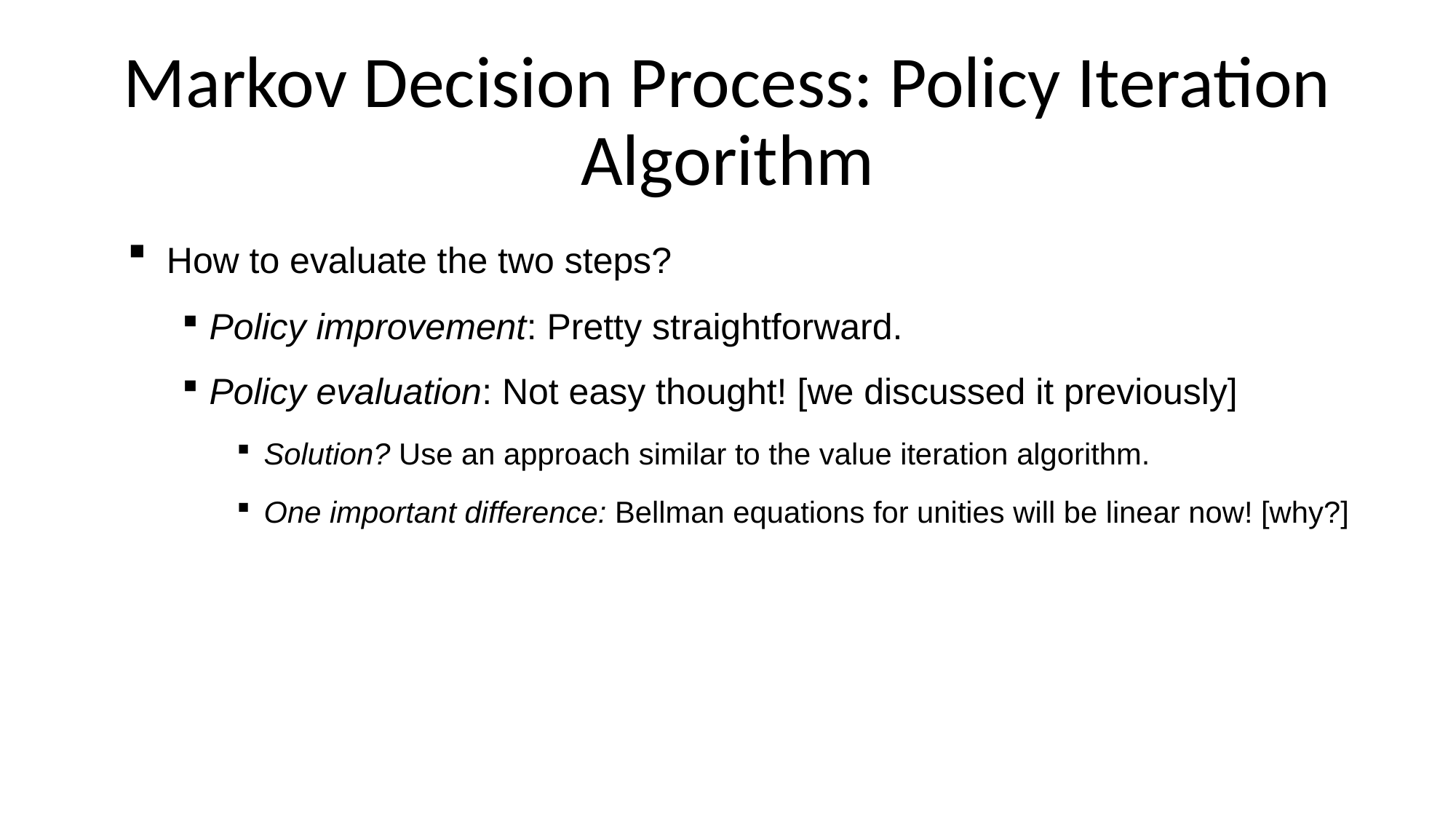

# Markov Decision Process: Policy Iteration Algorithm
 How to evaluate the two steps?
Policy improvement: Pretty straightforward.
Policy evaluation: Not easy thought! [we discussed it previously]
Solution? Use an approach similar to the value iteration algorithm.
One important difference: Bellman equations for unities will be linear now! [why?]